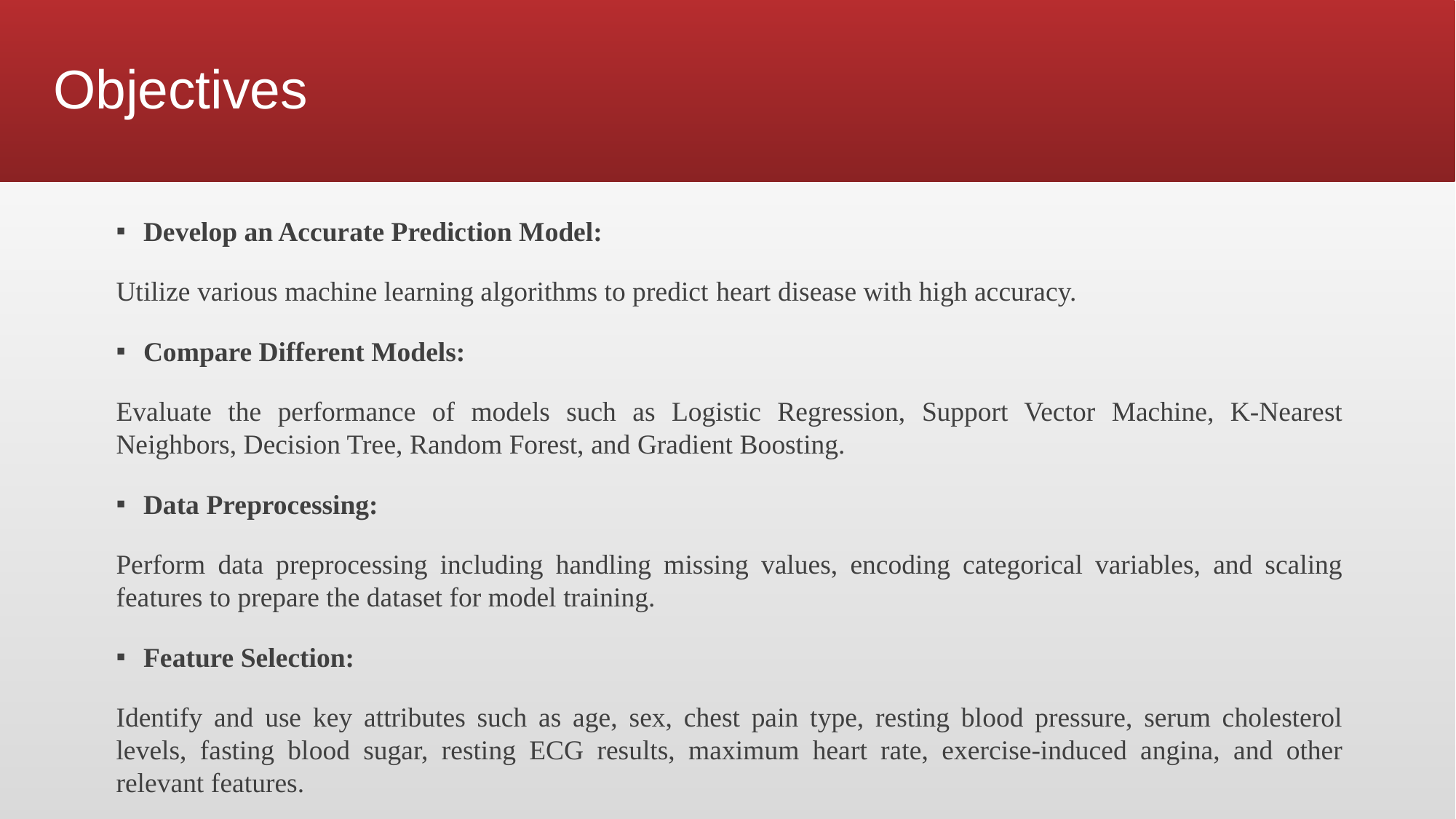

# Objectives
Develop an Accurate Prediction Model:
Utilize various machine learning algorithms to predict heart disease with high accuracy.
Compare Different Models:
Evaluate the performance of models such as Logistic Regression, Support Vector Machine, K-Nearest Neighbors, Decision Tree, Random Forest, and Gradient Boosting.
Data Preprocessing:
Perform data preprocessing including handling missing values, encoding categorical variables, and scaling features to prepare the dataset for model training.
Feature Selection:
Identify and use key attributes such as age, sex, chest pain type, resting blood pressure, serum cholesterol levels, fasting blood sugar, resting ECG results, maximum heart rate, exercise-induced angina, and other relevant features.